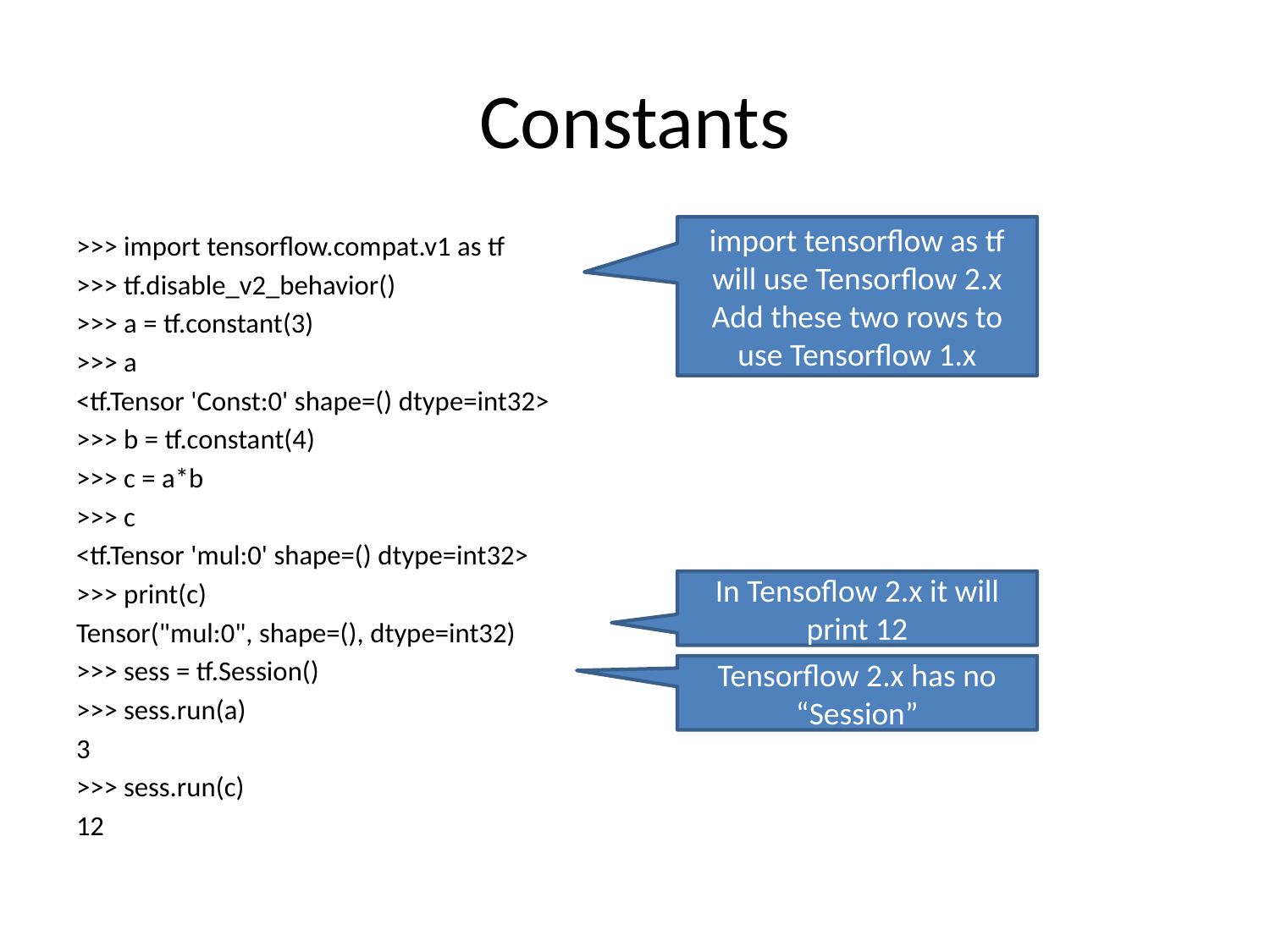

# Constants
import tensorflow as tf will use Tensorflow 2.x
Add these two rows to use Tensorflow 1.x
>>> import tensorflow.compat.v1 as tf
>>> tf.disable_v2_behavior()
>>> a = tf.constant(3)
>>> a
<tf.Tensor 'Const:0' shape=() dtype=int32>
>>> b = tf.constant(4)
>>> c = a*b
>>> c
<tf.Tensor 'mul:0' shape=() dtype=int32>
>>> print(c)
Tensor("mul:0", shape=(), dtype=int32)
>>> sess = tf.Session()
>>> sess.run(a)
3
>>> sess.run(c)
12

In Tensoflow 2.x it will print 12
Tensorflow 2.x has no “Session”